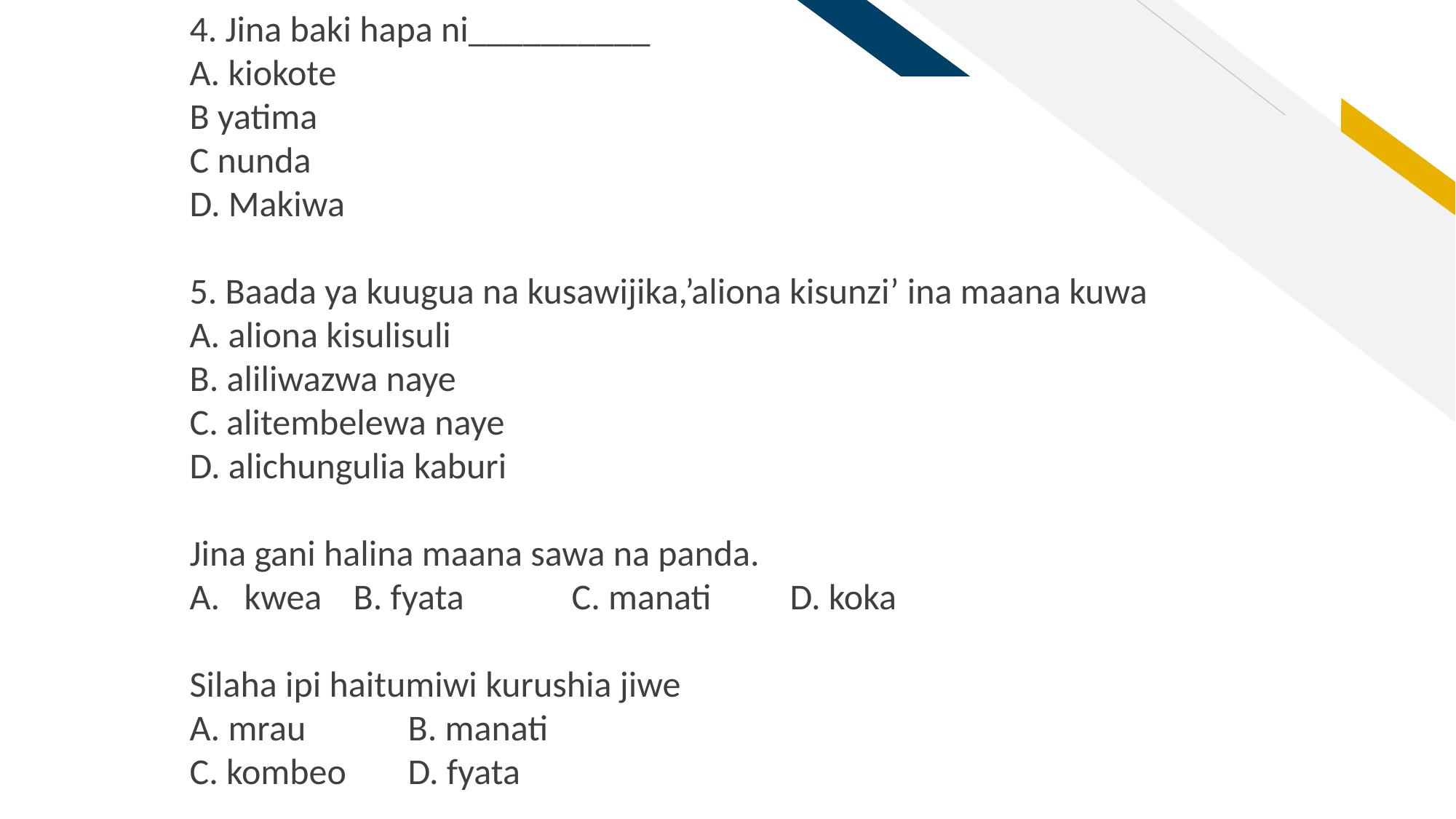

4. Jina baki hapa ni__________
A. kiokote
B yatima
C nunda
D. Makiwa

5. Baada ya kuugua na kusawijika,’aliona kisunzi’ ina maana kuwa
A. aliona kisulisuli
B. aliliwazwa naye
C. alitembelewa naye
D. alichungulia kaburi

Jina gani halina maana sawa na panda.
kwea 	B. fyata	C. manati 	D. koka

Silaha ipi haitumiwi kurushia jiwe
A. mrau 	B. manati
C. kombeo 	D. fyata